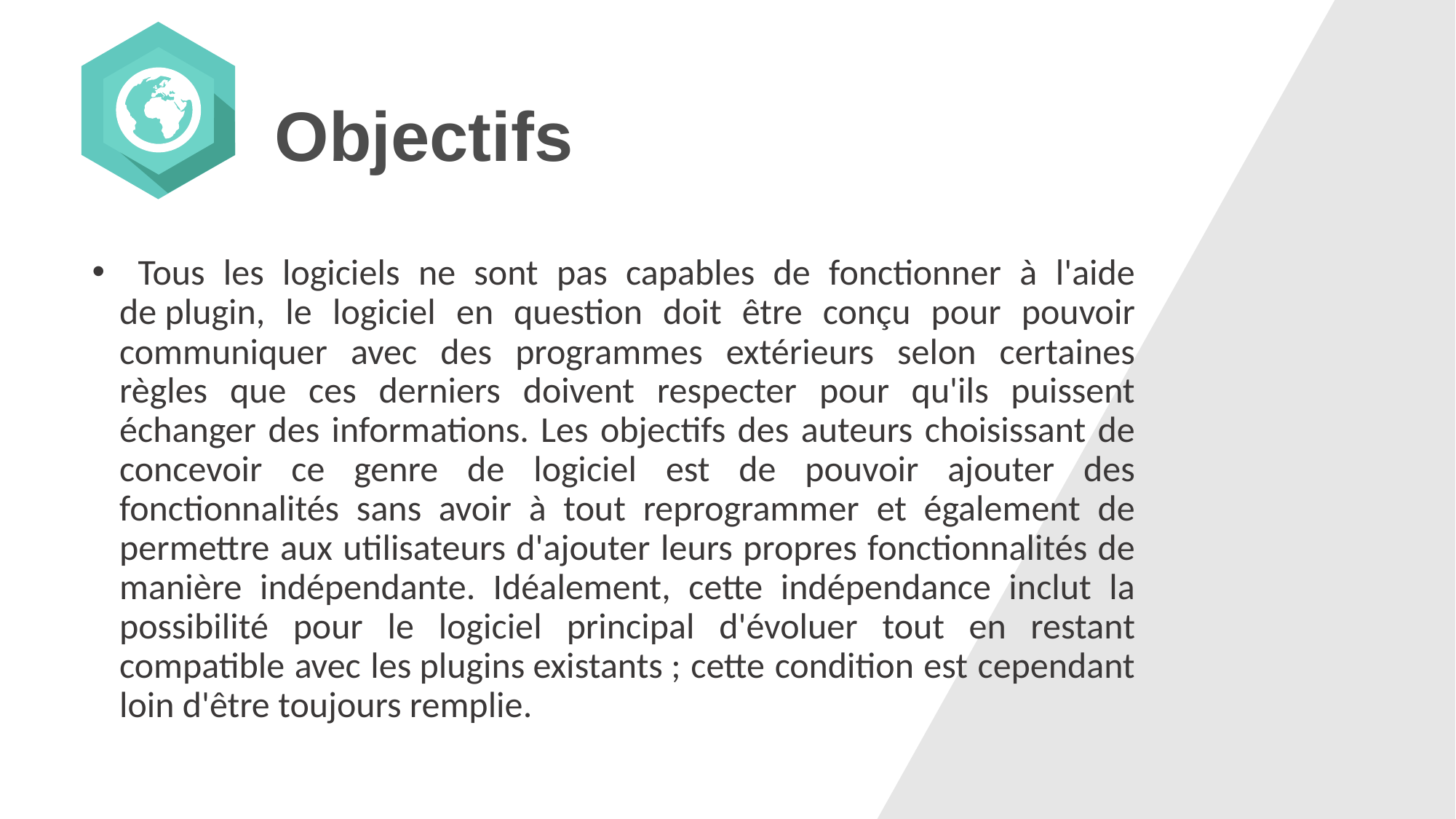

Objectifs

 Tous les logiciels ne sont pas capables de fonctionner à l'aide de plugin, le logiciel en question doit être conçu pour pouvoir communiquer avec des programmes extérieurs selon certaines règles que ces derniers doivent respecter pour qu'ils puissent échanger des informations. Les objectifs des auteurs choisissant de concevoir ce genre de logiciel est de pouvoir ajouter des fonctionnalités sans avoir à tout reprogrammer et également de permettre aux utilisateurs d'ajouter leurs propres fonctionnalités de manière indépendante. Idéalement, cette indépendance inclut la possibilité pour le logiciel principal d'évoluer tout en restant compatible avec les plugins existants ; cette condition est cependant loin d'être toujours remplie.